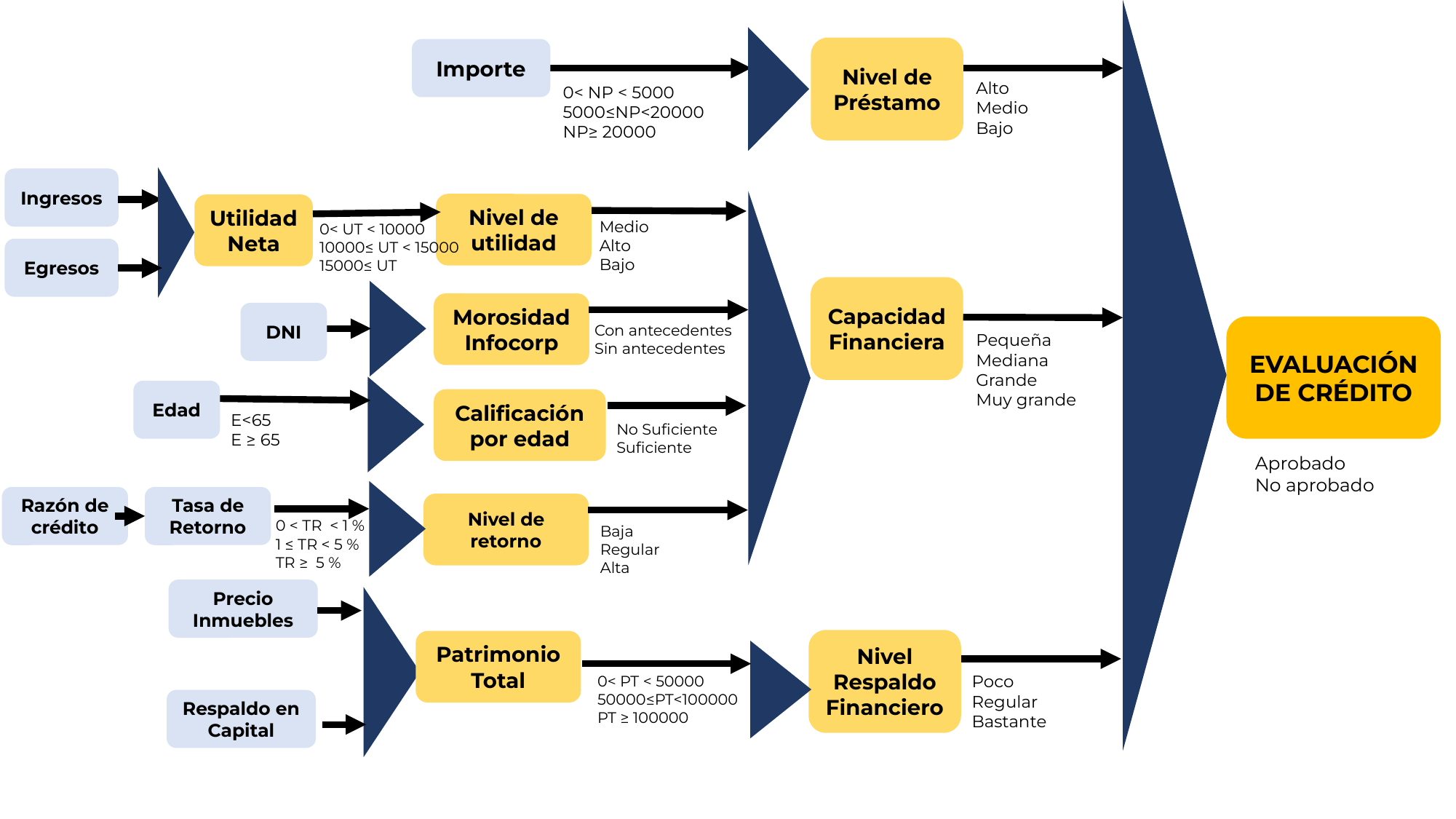

Nivel de Préstamo
Importe

Alto
Medio
Bajo
0< NP < 5000
5000≤NP<20000
NP≥ 20000
Ingresos
Nivel de utilidad
Utilidad Neta
Medio
Alto
Bajo
0< UT < 10000
10000≤ UT < 15000
15000≤ UT

Egresos
Capacidad Financiera
Morosidad Infocorp

DNI
Con antecedentes
Sin antecedentes
EVALUACIÓN DE CRÉDITO

Pequeña
Mediana
Grande
Muy grande

Edad
Calificación por edad

E<65
E ≥ 65
No Suficiente
Suficiente
Aprobado
No aprobado
Razón de crédito
Tasa de Retorno
Nivel de retorno

0 < TR  < 1 %
1 ≤ TR < 5 %
TR ≥  5 %
Baja
Regular
Alta
Precio Inmuebles
Nivel Respaldo Financiero
Patrimonio Total

Poco
Regular
Bastante
0< PT < 50000
50000≤PT<100000
PT ≥ 100000
Respaldo en Capital